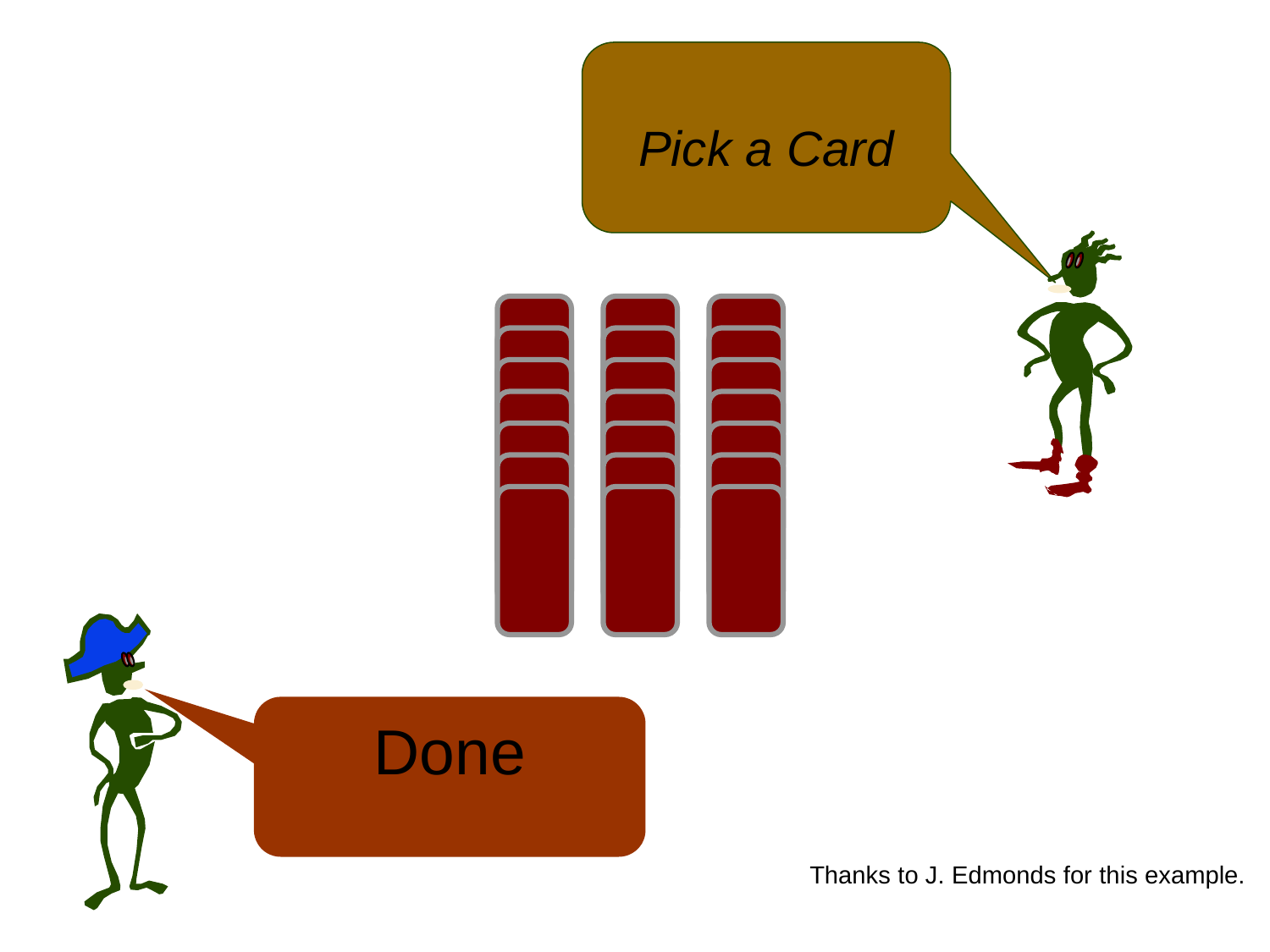

Pick a Card

Done
Thanks to J. Edmonds for this example.